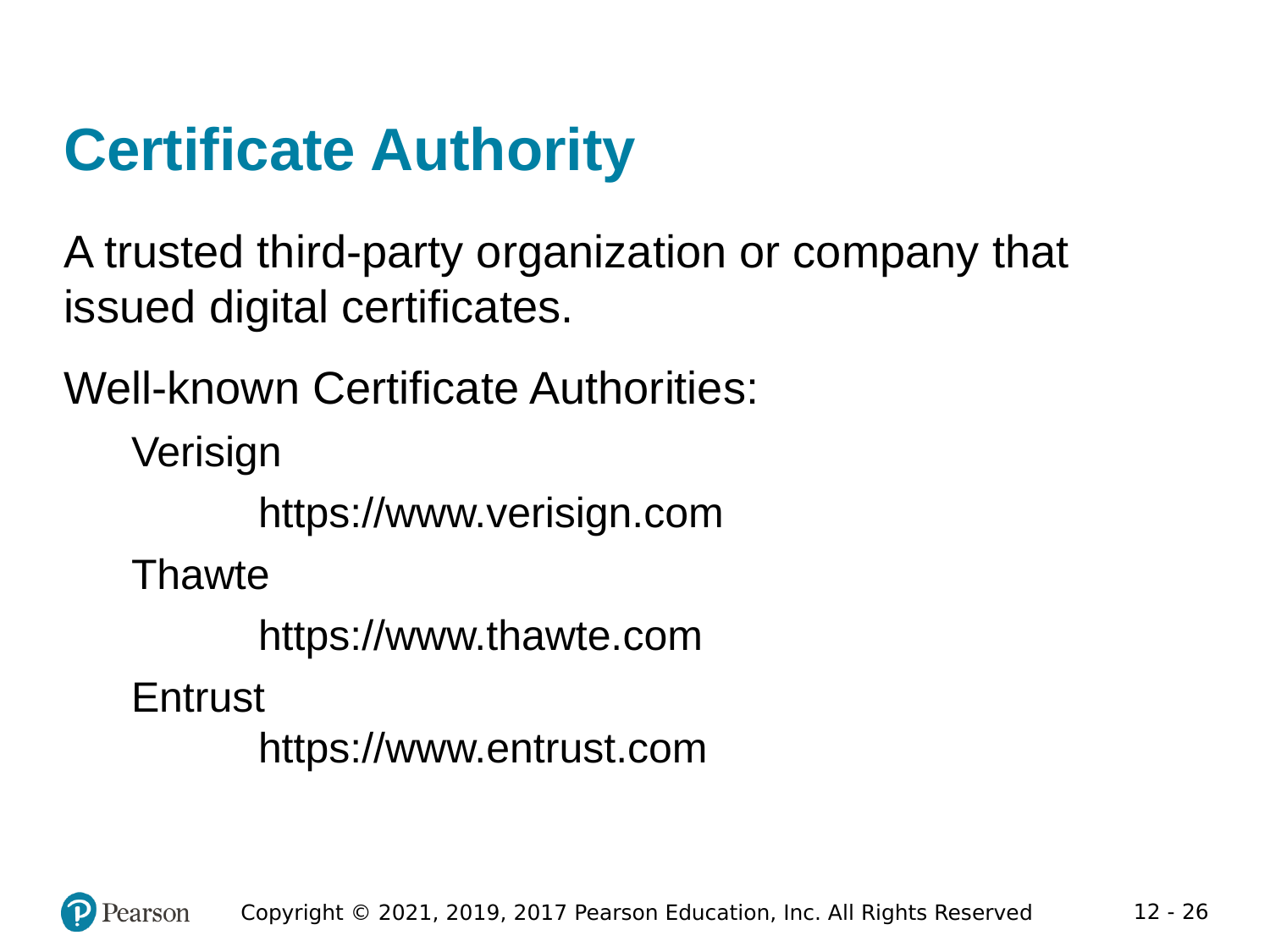

# Certificate Authority
A trusted third-party organization or company that issued digital certificates.
Well-known Certificate Authorities:
Verisign
	https://www.verisign.com
Thawte
	https://www.thawte.com
Entrust
	https://www.entrust.com